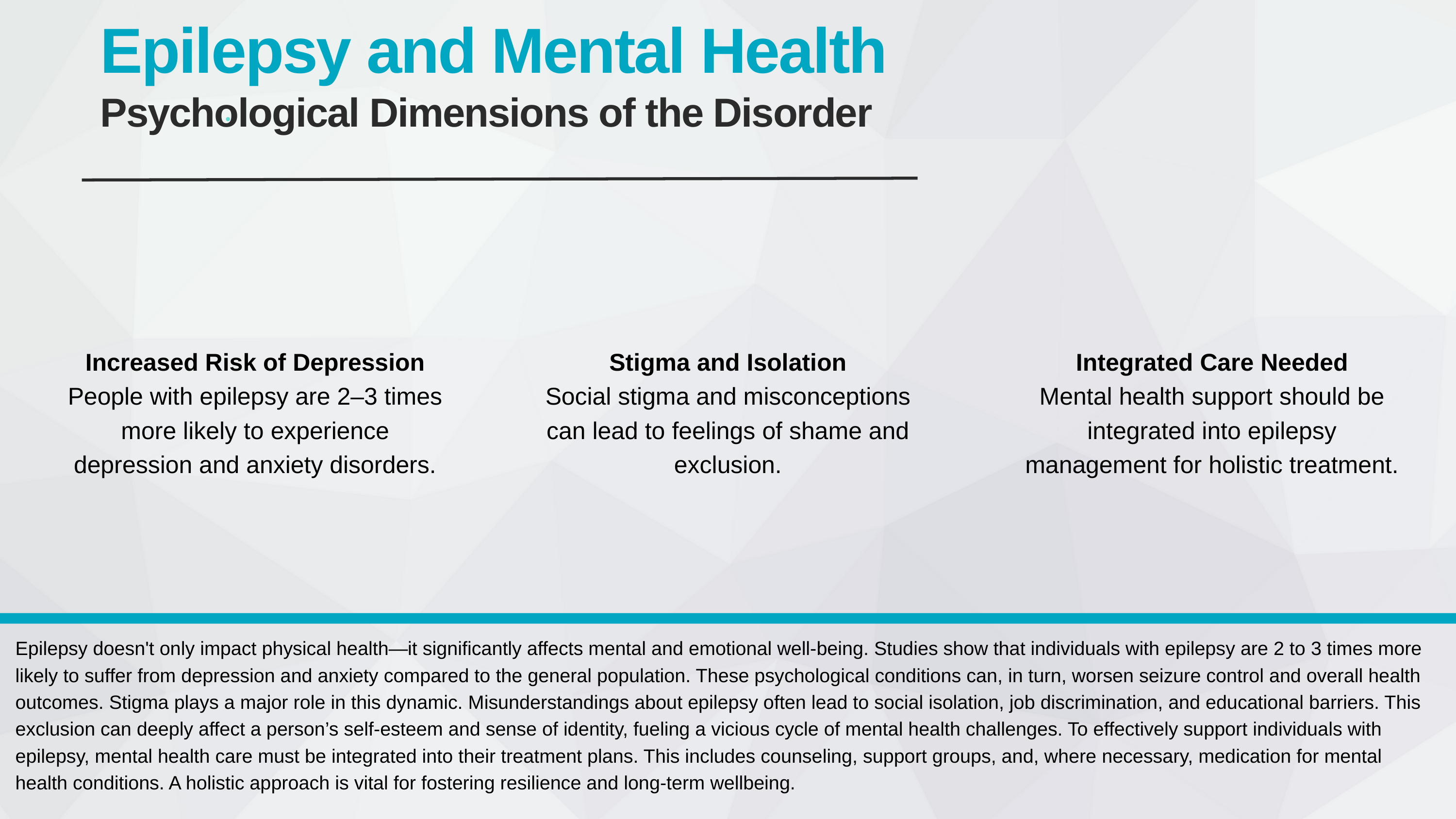

Epilepsy and Mental Health

Psychological Dimensions of the Disorder

Increased Risk of Depression
People with epilepsy are 2–3 times more likely to experience depression and anxiety disorders.

Stigma and Isolation
Social stigma and misconceptions can lead to feelings of shame and exclusion.

Integrated Care Needed
Mental health support should be integrated into epilepsy management for holistic treatment.

Epilepsy doesn't only impact physical health—it significantly affects mental and emotional well-being. Studies show that individuals with epilepsy are 2 to 3 times more likely to suffer from depression and anxiety compared to the general population. These psychological conditions can, in turn, worsen seizure control and overall health outcomes. Stigma plays a major role in this dynamic. Misunderstandings about epilepsy often lead to social isolation, job discrimination, and educational barriers. This exclusion can deeply affect a person’s self-esteem and sense of identity, fueling a vicious cycle of mental health challenges. To effectively support individuals with epilepsy, mental health care must be integrated into their treatment plans. This includes counseling, support groups, and, where necessary, medication for mental health conditions. A holistic approach is vital for fostering resilience and long-term wellbeing.